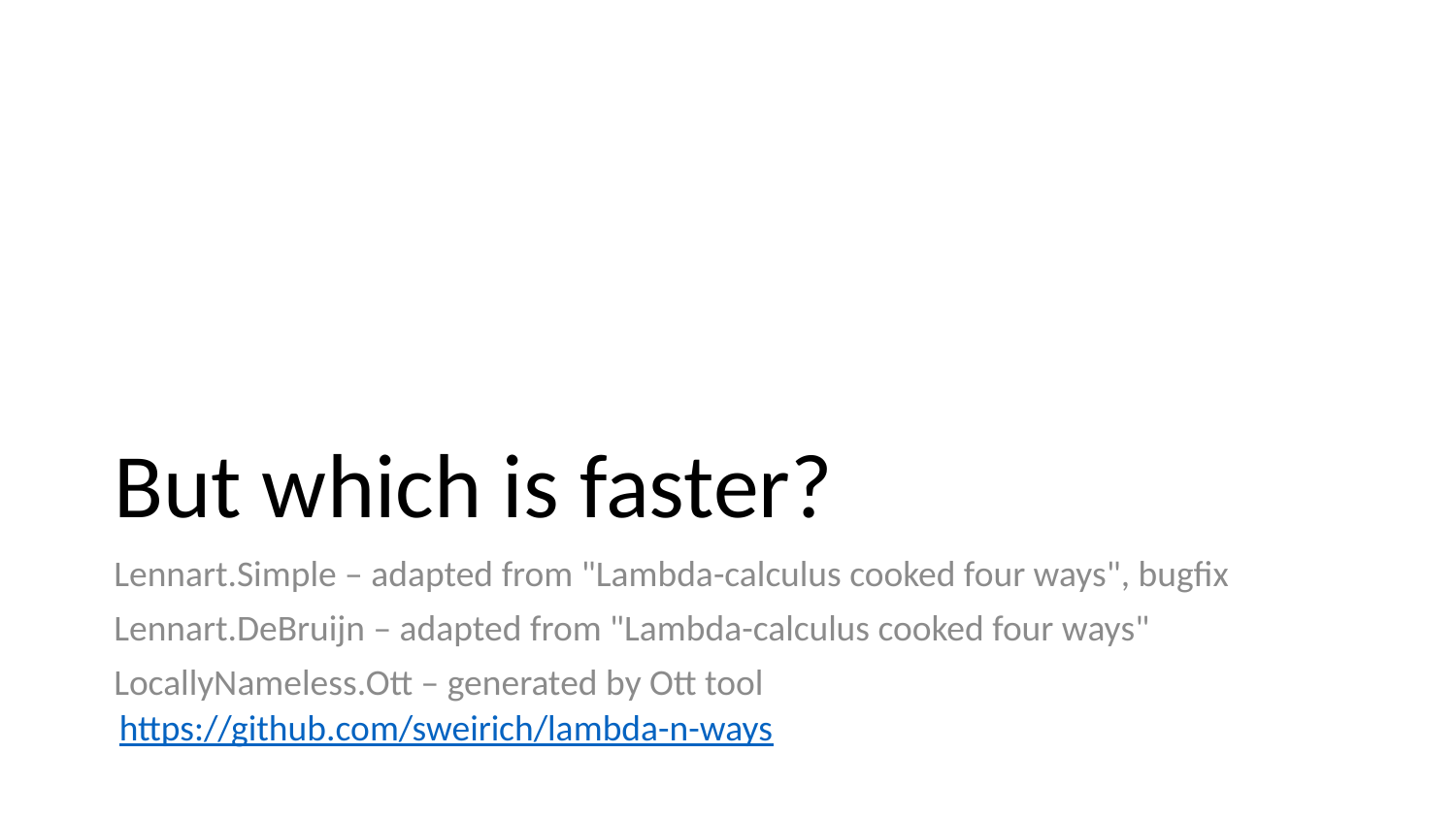

# But which is faster?
Lennart.Simple – adapted from "Lambda-calculus cooked four ways", bugfix
Lennart.DeBruijn – adapted from "Lambda-calculus cooked four ways"
LocallyNameless.Ott – generated by Ott tool
https://github.com/sweirich/lambda-n-ways